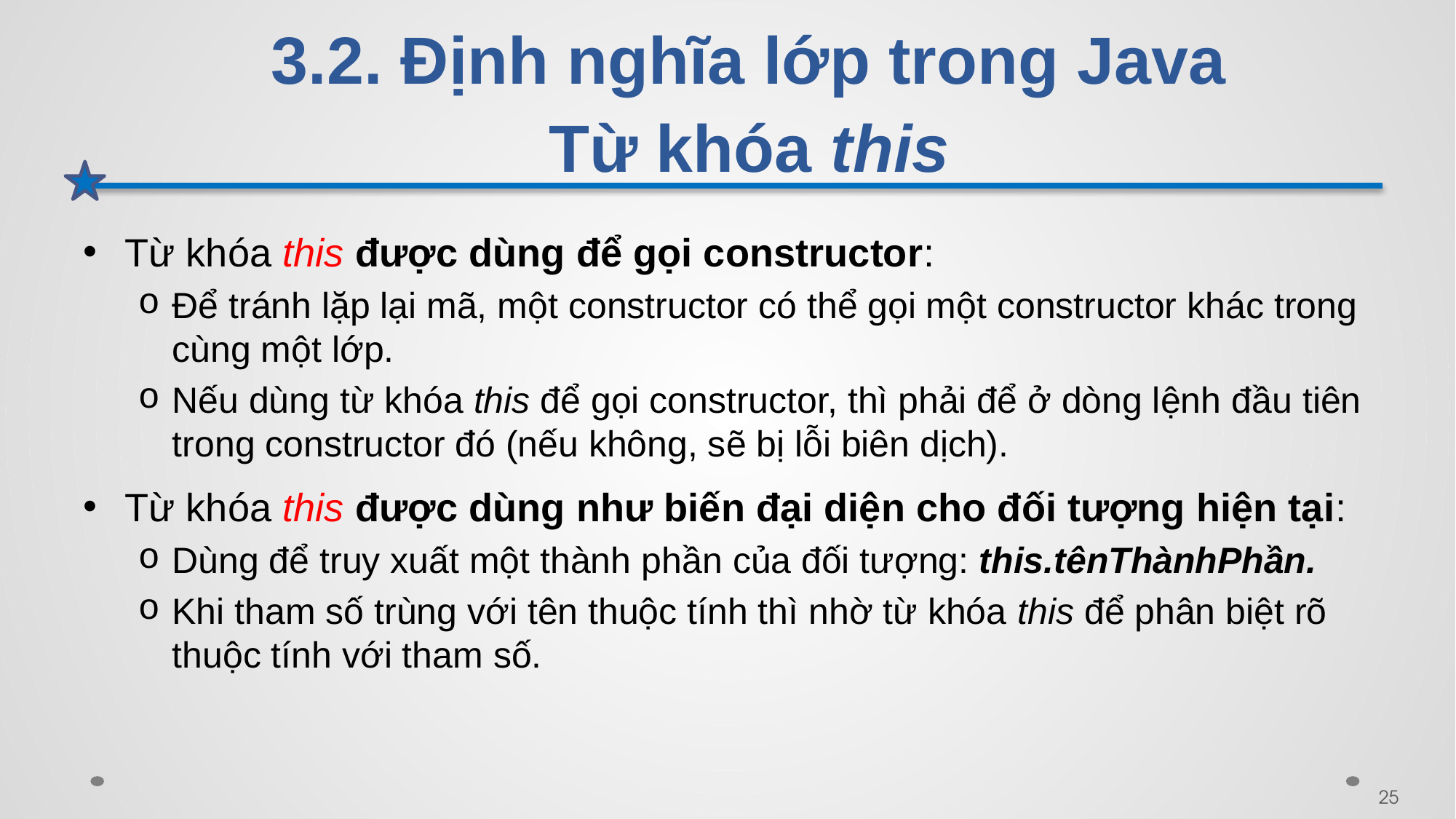

# 3.2. Định nghĩa lớp trong Java Từ khóa this
Từ khóa this được dùng để gọi constructor:
Để tránh lặp lại mã, một constructor có thể gọi một constructor khác trong cùng một lớp.
Nếu dùng từ khóa this để gọi constructor, thì phải để ở dòng lệnh đầu tiên trong constructor đó (nếu không, sẽ bị lỗi biên dịch).
Từ khóa this được dùng như biến đại diện cho đối tượng hiện tại:
Dùng để truy xuất một thành phần của đối tượng: this.tênThànhPhần.
Khi tham số trùng với tên thuộc tính thì nhờ từ khóa this để phân biệt rõ thuộc tính với tham số.

25